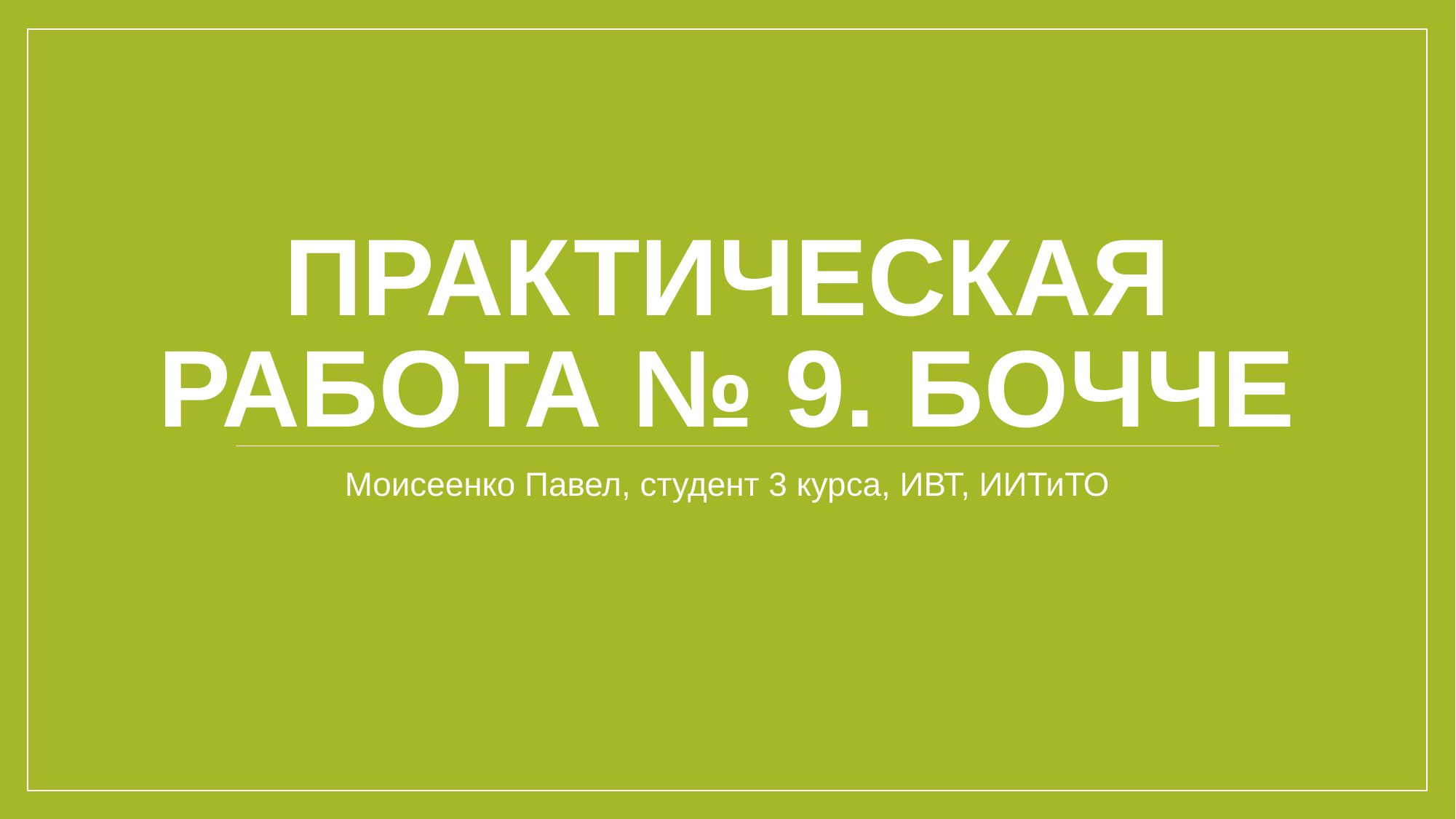

# Практическая работа № 9. Бочче
Моисеенко Павел, студент 3 курса, ИВТ, ИИТиТО